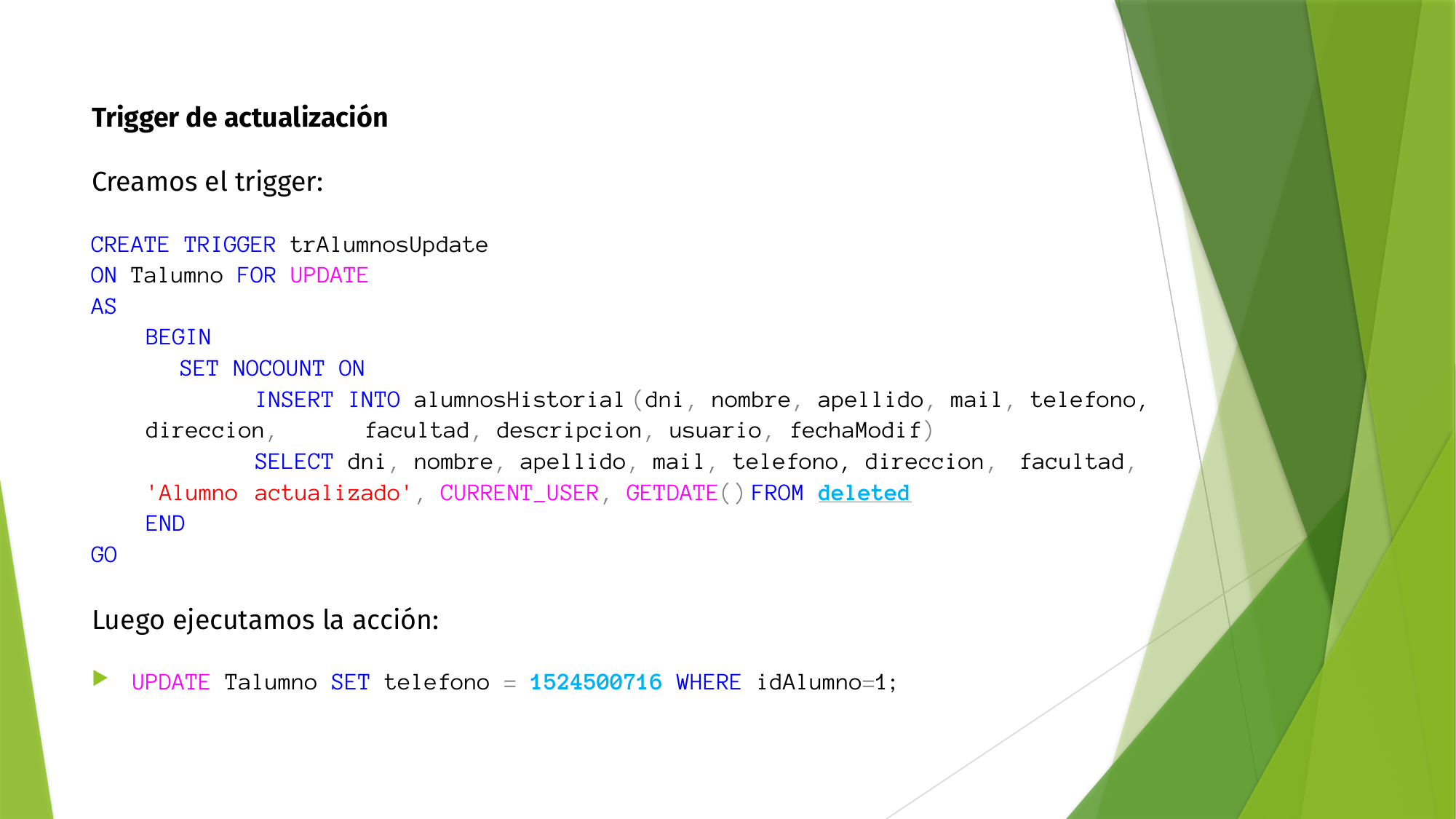

Trigger de actualización

Creamos el trigger:

CREATE TRIGGER trAlumnosUpdate
ON Talumno FOR UPDATE
AS
BEGIN
SET NOCOUNT ON
	INSERT INTO alumnosHistorial (dni, nombre, apellido, mail, telefono, direccion, 	facultad, descripcion, usuario, fechaModif)
	SELECT dni, nombre, apellido, mail, telefono, direccion, 	facultad, 'Alumno 	actualizado', CURRENT_USER, GETDATE() FROM deleted
END
GO

Luego ejecutamos la acción:

UPDATE Talumno SET telefono = 1524500716 WHERE idAlumno=1;